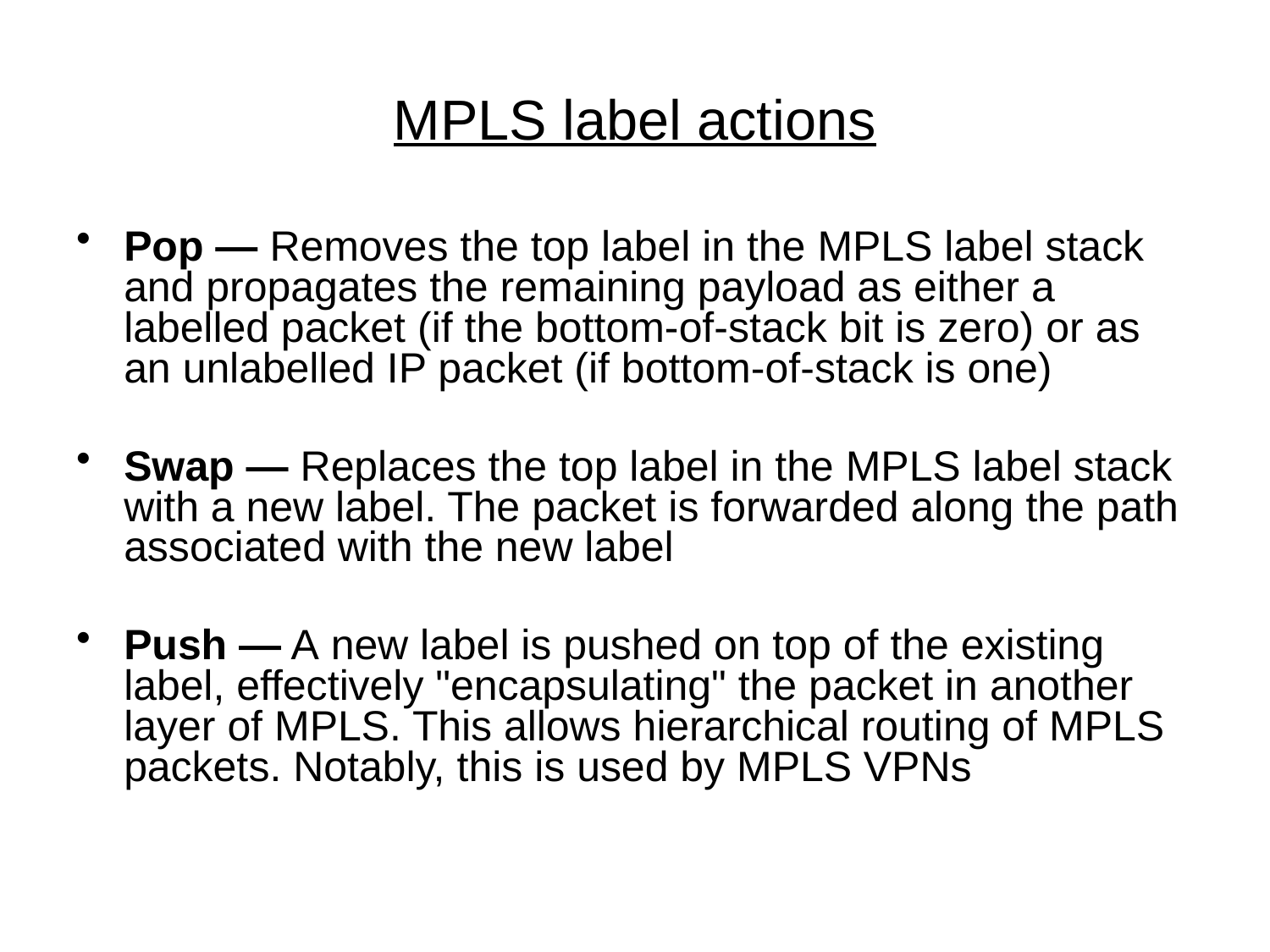

# MPLS label actions
Pop — Removes the top label in the MPLS label stack and propagates the remaining payload as either a labelled packet (if the bottom-of-stack bit is zero) or as an unlabelled IP packet (if bottom-of-stack is one)

Swap — Replaces the top label in the MPLS label stack with a new label. The packet is forwarded along the path associated with the new label

Push — A new label is pushed on top of the existing label, effectively "encapsulating" the packet in another layer of MPLS. This allows hierarchical routing of MPLS packets. Notably, this is used by MPLS VPNs